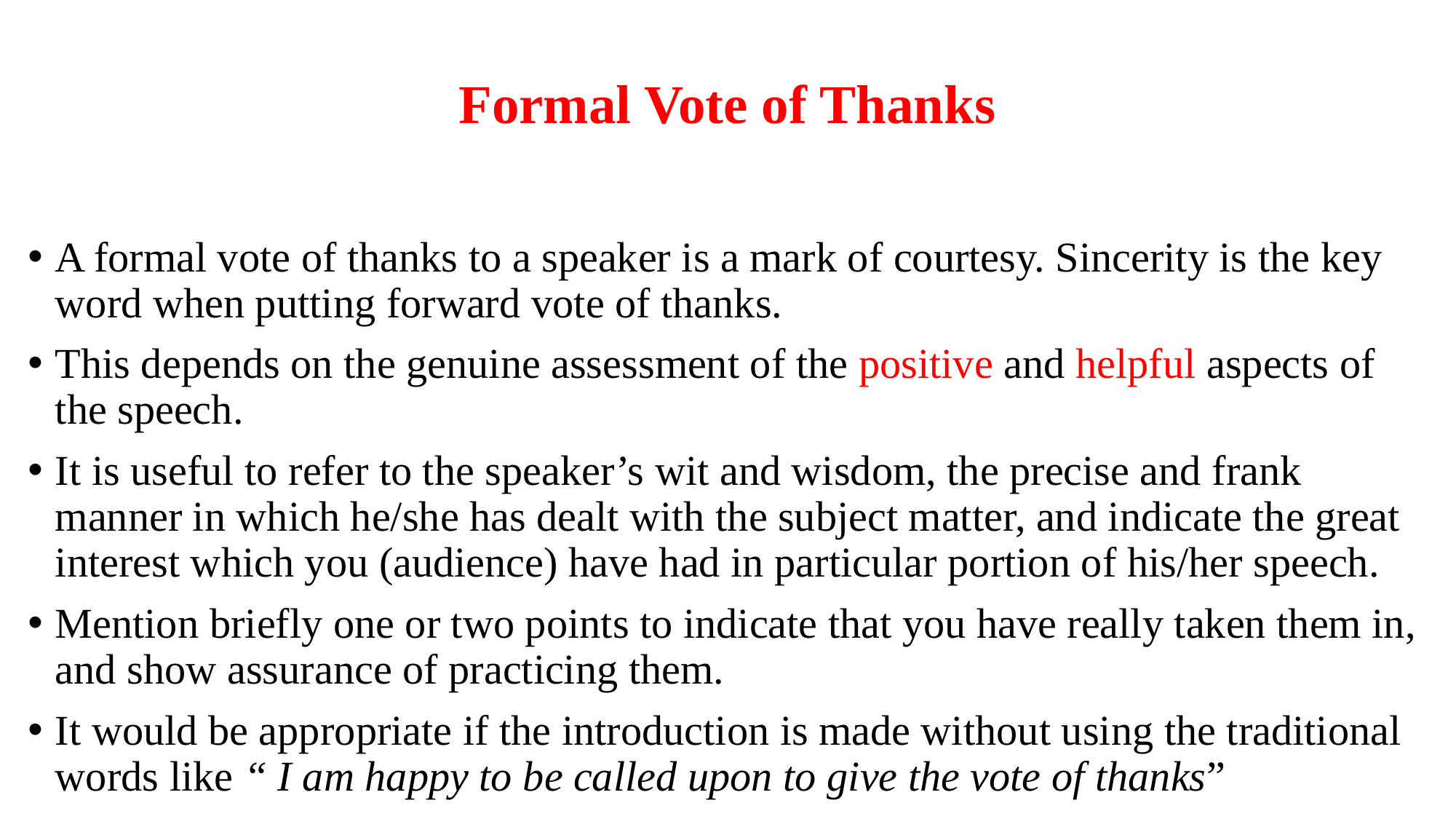

# Formal Vote of Thanks
A formal vote of thanks to a speaker is a mark of courtesy. Sincerity is the key word when putting forward vote of thanks.
This depends on the genuine assessment of the positive and helpful aspects of the speech.
It is useful to refer to the speaker’s wit and wisdom, the precise and frank manner in which he/she has dealt with the subject matter, and indicate the great interest which you (audience) have had in particular portion of his/her speech.
Mention briefly one or two points to indicate that you have really taken them in, and show assurance of practicing them.
It would be appropriate if the introduction is made without using the traditional words like “ I am happy to be called upon to give the vote of thanks”